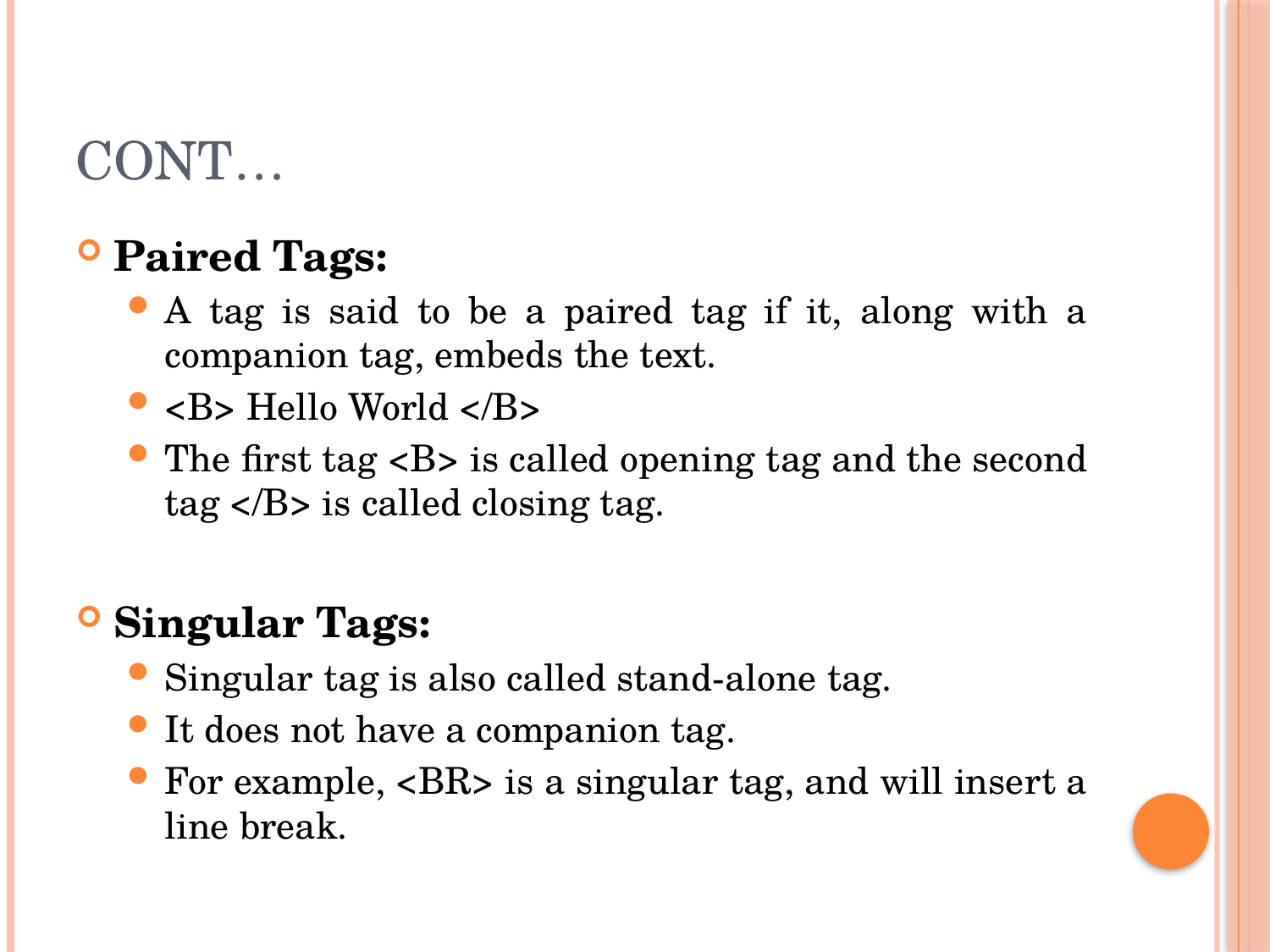

# Cont…
Paired Tags:
A tag is said to be a paired tag if it, along with a companion tag, embeds the text.
<B> Hello World </B>
The first tag <B> is called opening tag and the second tag </B> is called closing tag.

Singular Tags:
Singular tag is also called stand-alone tag.
It does not have a companion tag.
For example, <BR> is a singular tag, and will insert a line break.